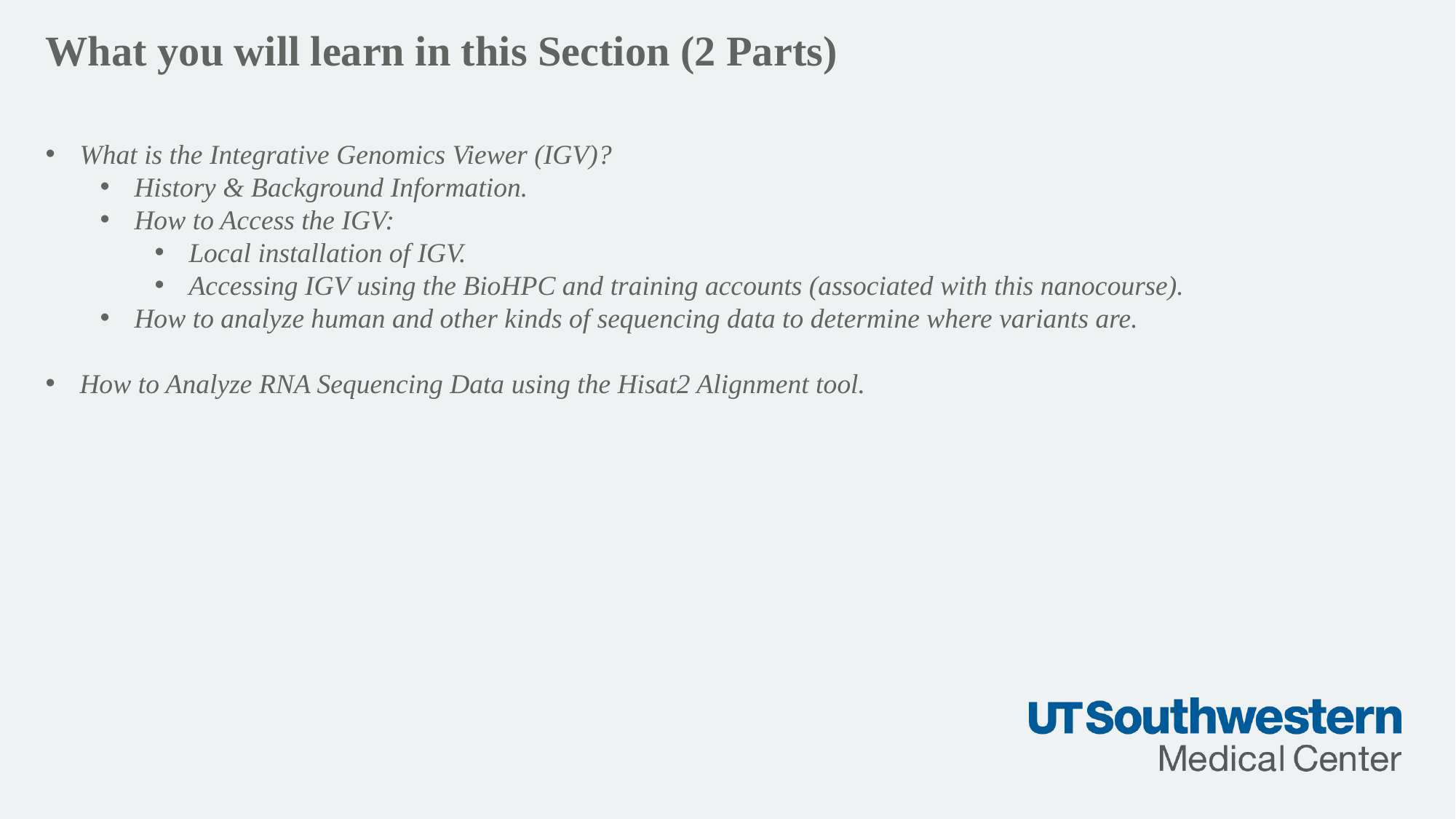

What you will learn in this Section (2 Parts)
What is the Integrative Genomics Viewer (IGV)?
History & Background Information.
How to Access the IGV:
Local installation of IGV.
Accessing IGV using the BioHPC and training accounts (associated with this nanocourse).
How to analyze human and other kinds of sequencing data to determine where variants are.

How to Analyze RNA Sequencing Data using the Hisat2 Alignment tool.